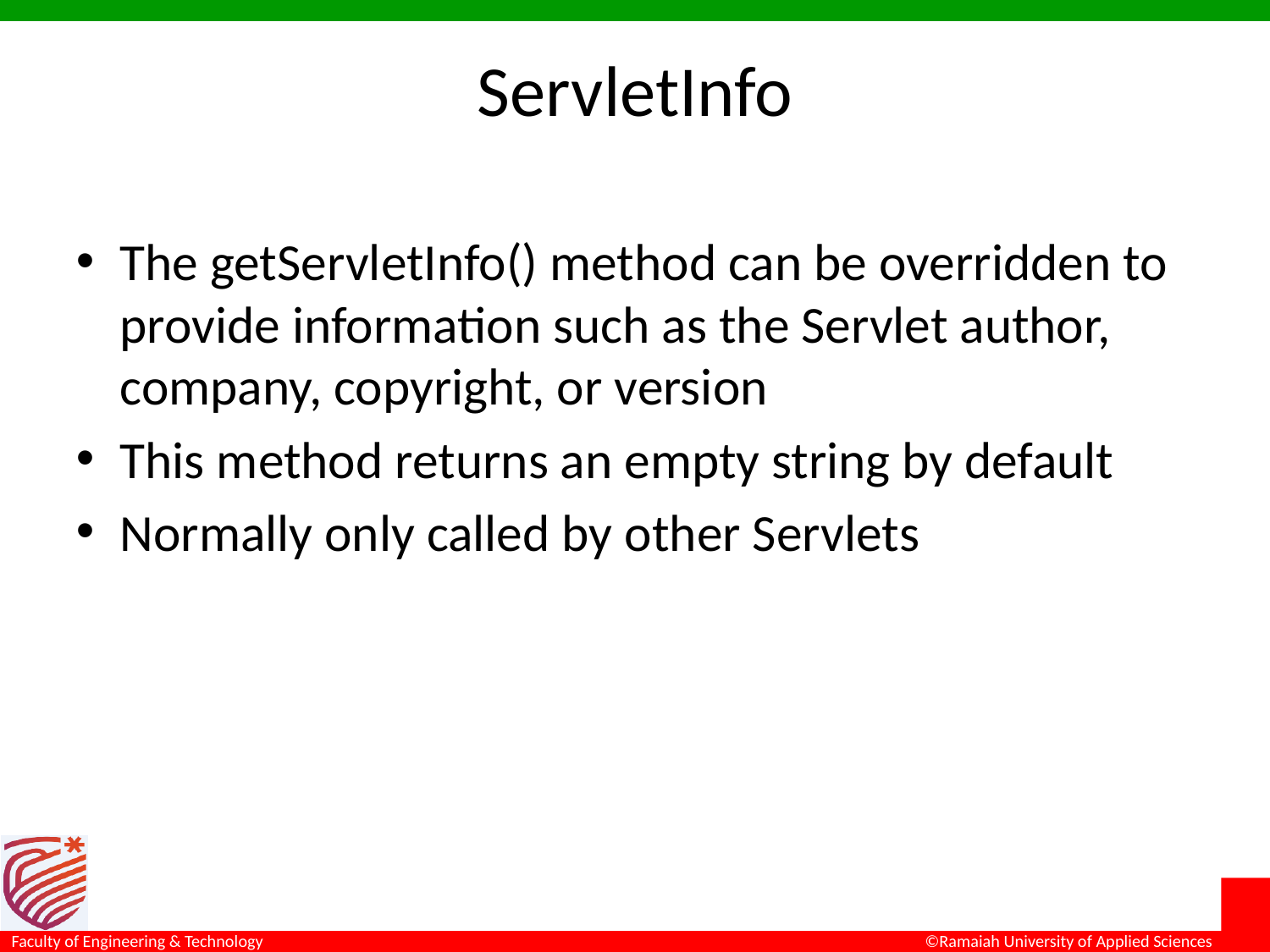

# ServletInfo
The getServletInfo() method can be overridden to provide information such as the Servlet author, company, copyright, or version
This method returns an empty string by default
Normally only called by other Servlets